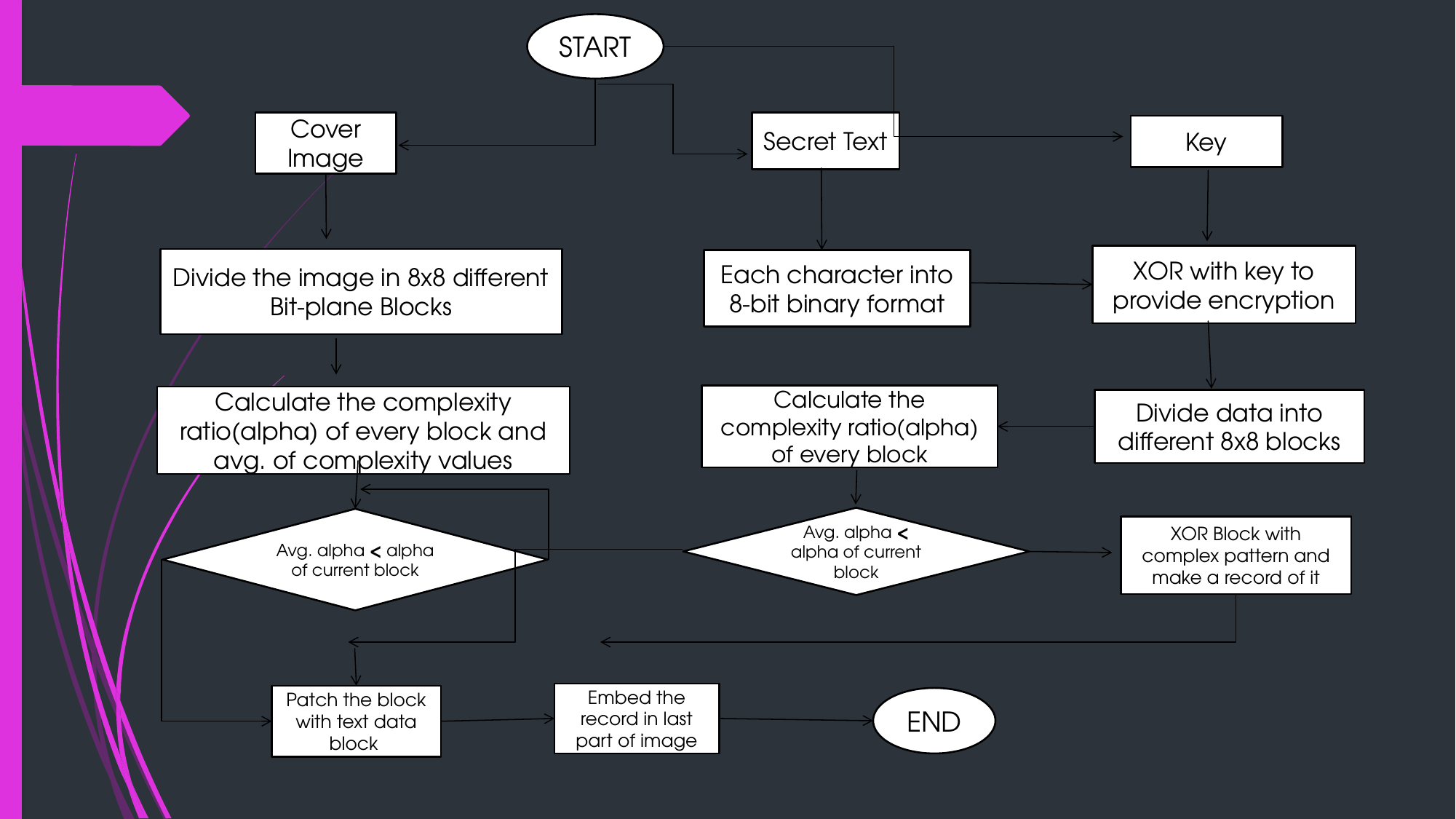

START
Cover Image
Secret Text
Key
XOR with key to provide encryption
Divide the image in 8x8 different Bit-plane Blocks
Each character into 8-bit binary format
Calculate the complexity ratio(alpha) of every block
Calculate the complexity ratio(alpha) of every block and avg. of complexity values
Divide data into different 8x8 blocks
Avg. alpha < alpha of current block
Avg. alpha < alpha of current block
XOR Block with complex pattern and make a record of it
Embed the record in last part of image
Patch the block with text data block
END